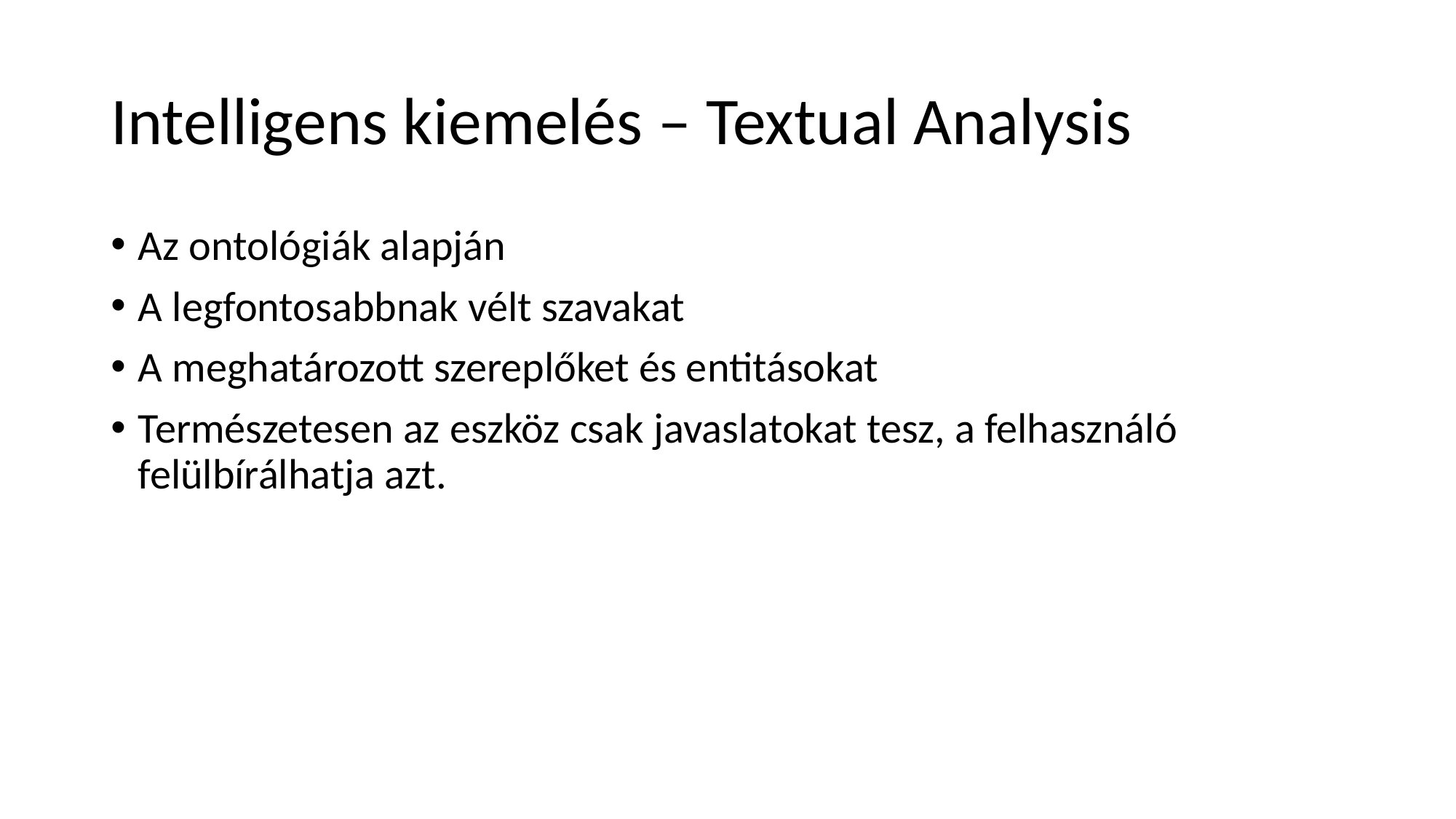

# Intelligens kiemelés – Textual Analysis
Az ontológiák alapján
A legfontosabbnak vélt szavakat
A meghatározott szereplőket és entitásokat
Természetesen az eszköz csak javaslatokat tesz, a felhasználó felülbírálhatja azt.